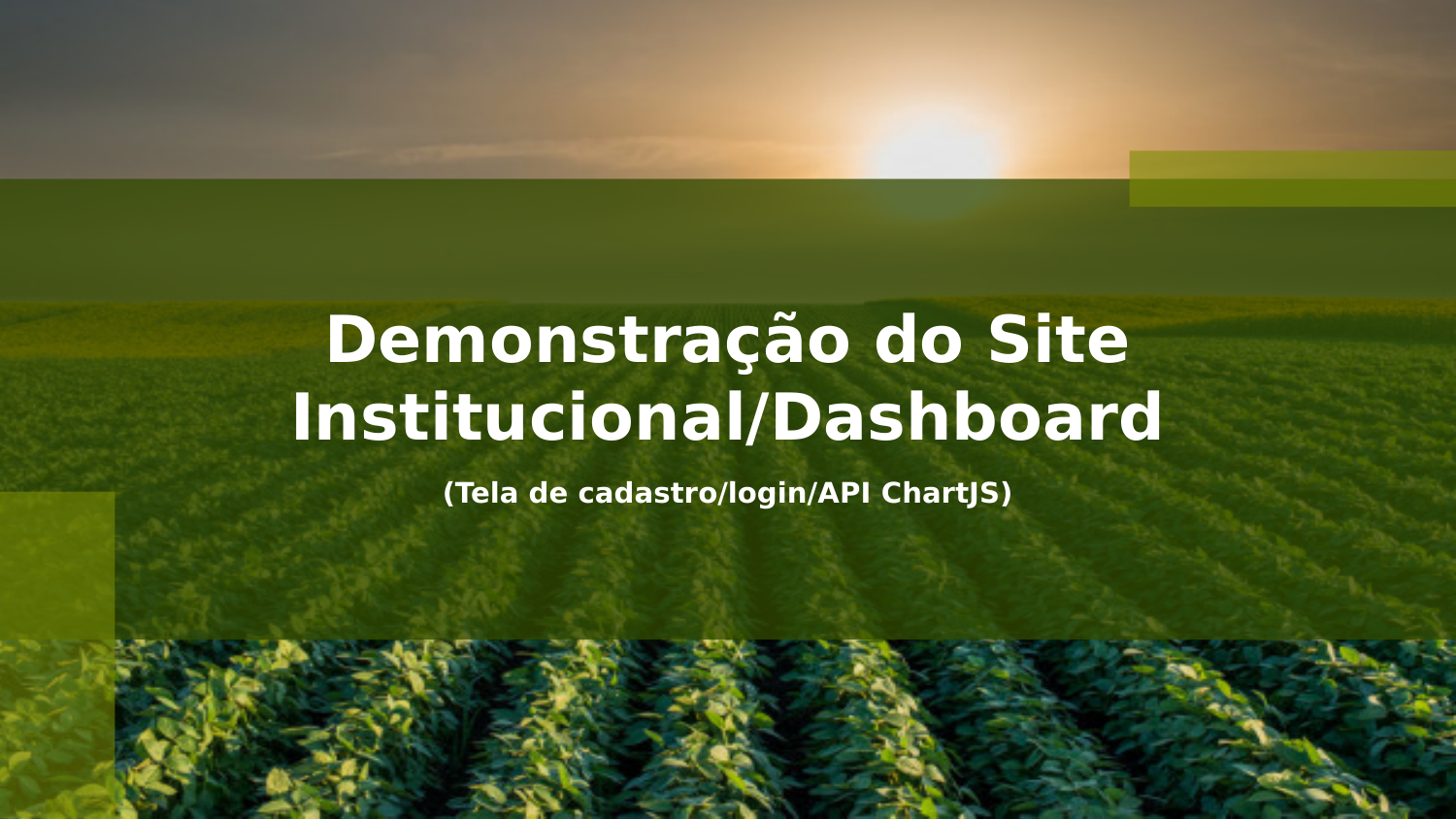

# Demonstração do Site Institucional/Dashboard
(Tela de cadastro/login/API ChartJS)